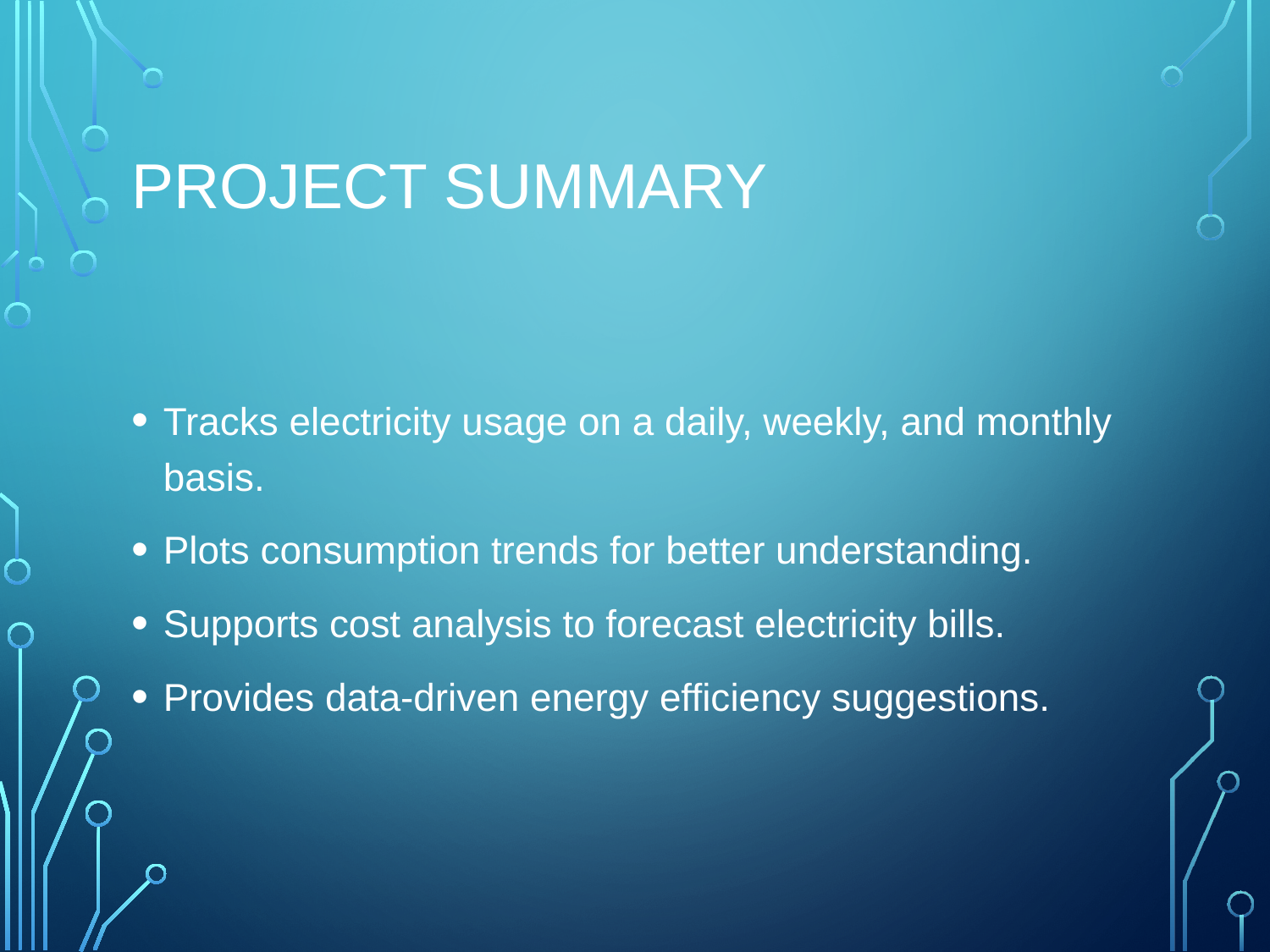

# Project Summary

Tracks electricity usage on a daily, weekly, and monthly basis.
Plots consumption trends for better understanding.
Supports cost analysis to forecast electricity bills.
Provides data-driven energy efficiency suggestions.